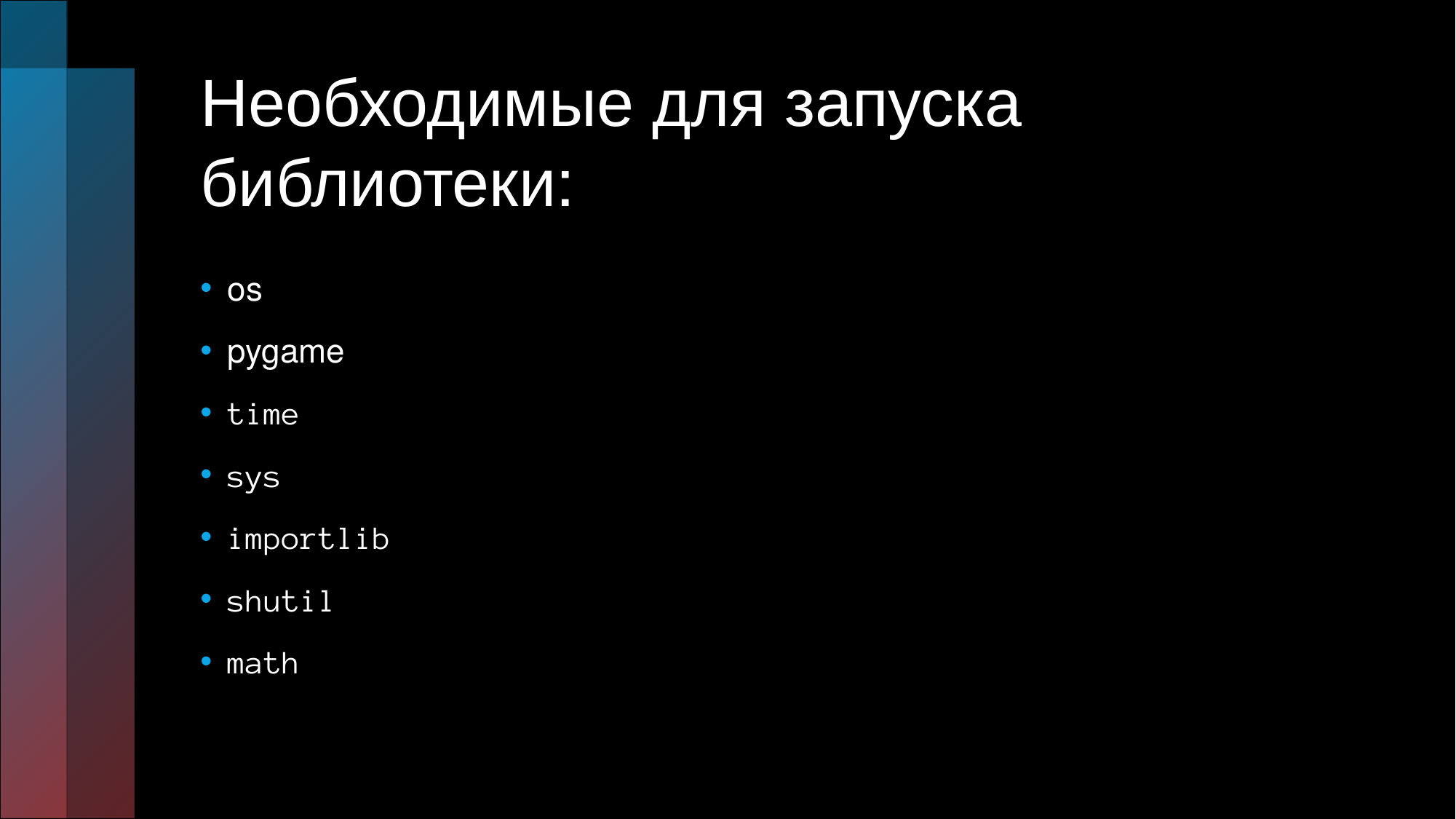

# Необходимые для запуска библиотеки:
os
pygame
time
sys
importlib
shutil
math